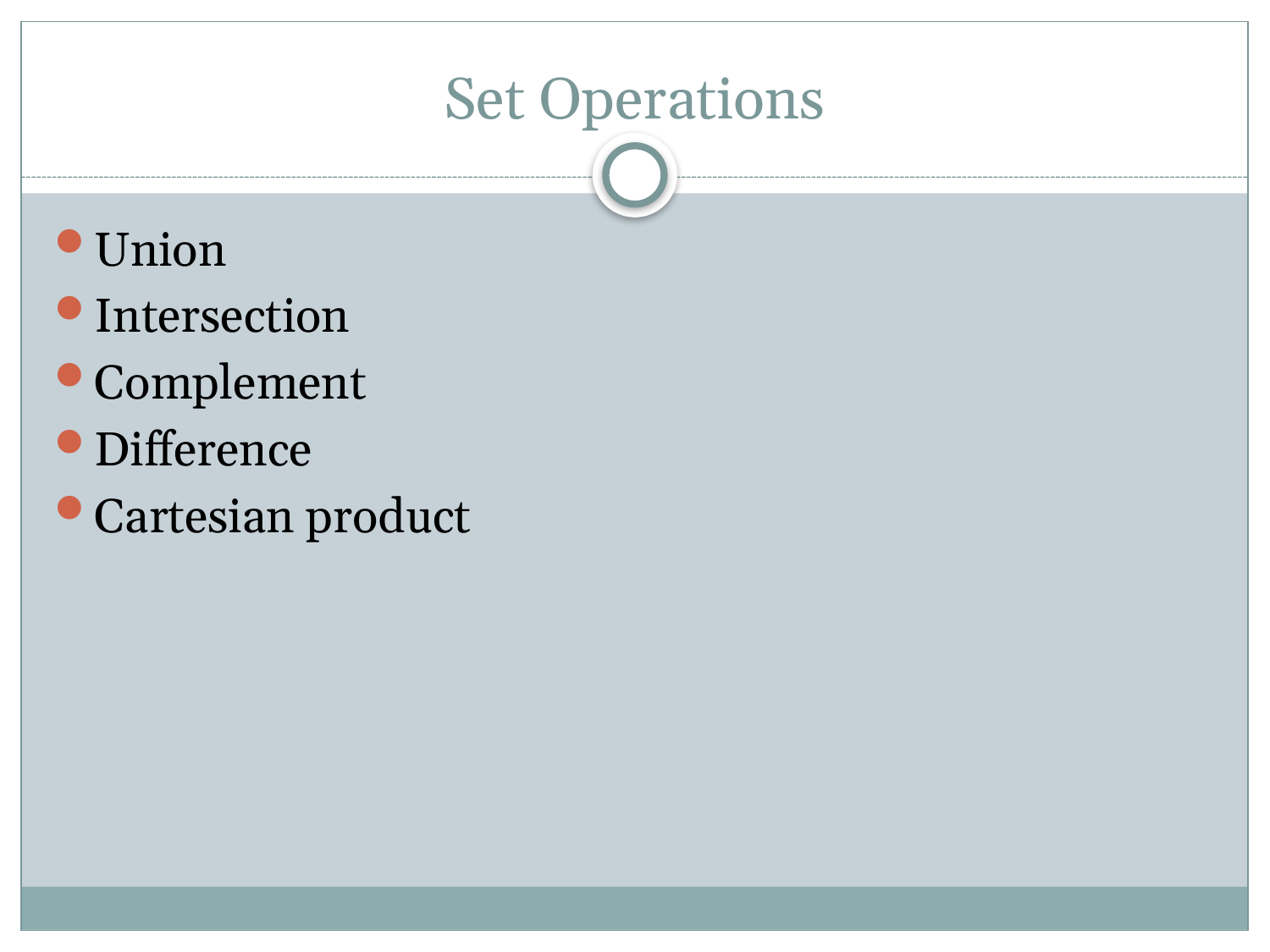

# Set Operations
Union
Intersection
Complement
Difference
Cartesian product